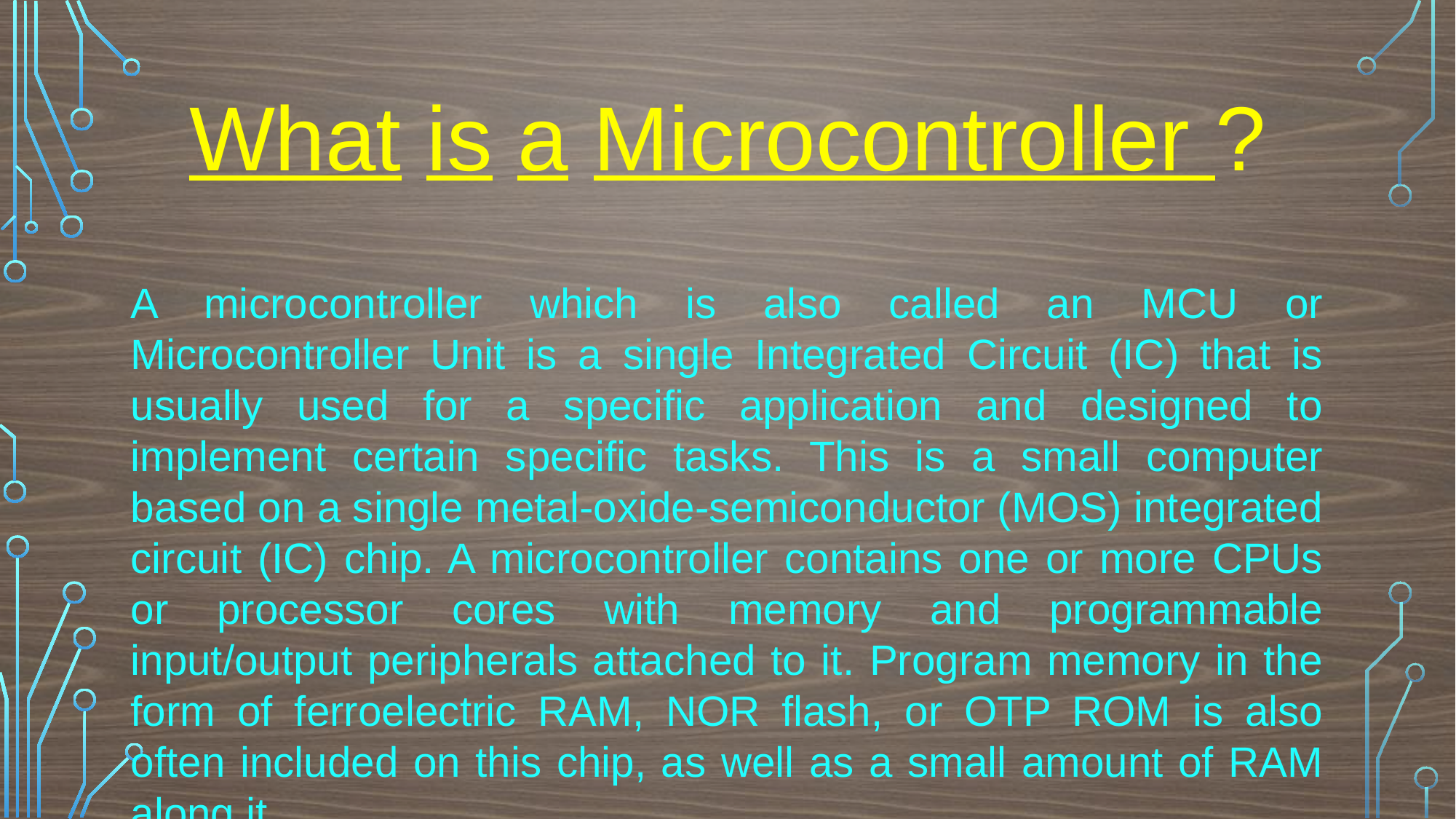

What is a Microcontroller ?
A microcontroller which is also called an MCU or Microcontroller Unit is a single Integrated Circuit (IC) that is usually used for a specific application and designed to implement certain specific tasks. This is a small computer based on a single metal-oxide-semiconductor (MOS) integrated circuit (IC) chip. A microcontroller contains one or more CPUs or processor cores with memory and programmable input/output peripherals attached to it. Program memory in the form of ferroelectric RAM, NOR flash, or OTP ROM is also often included on this chip, as well as a small amount of RAM along it.